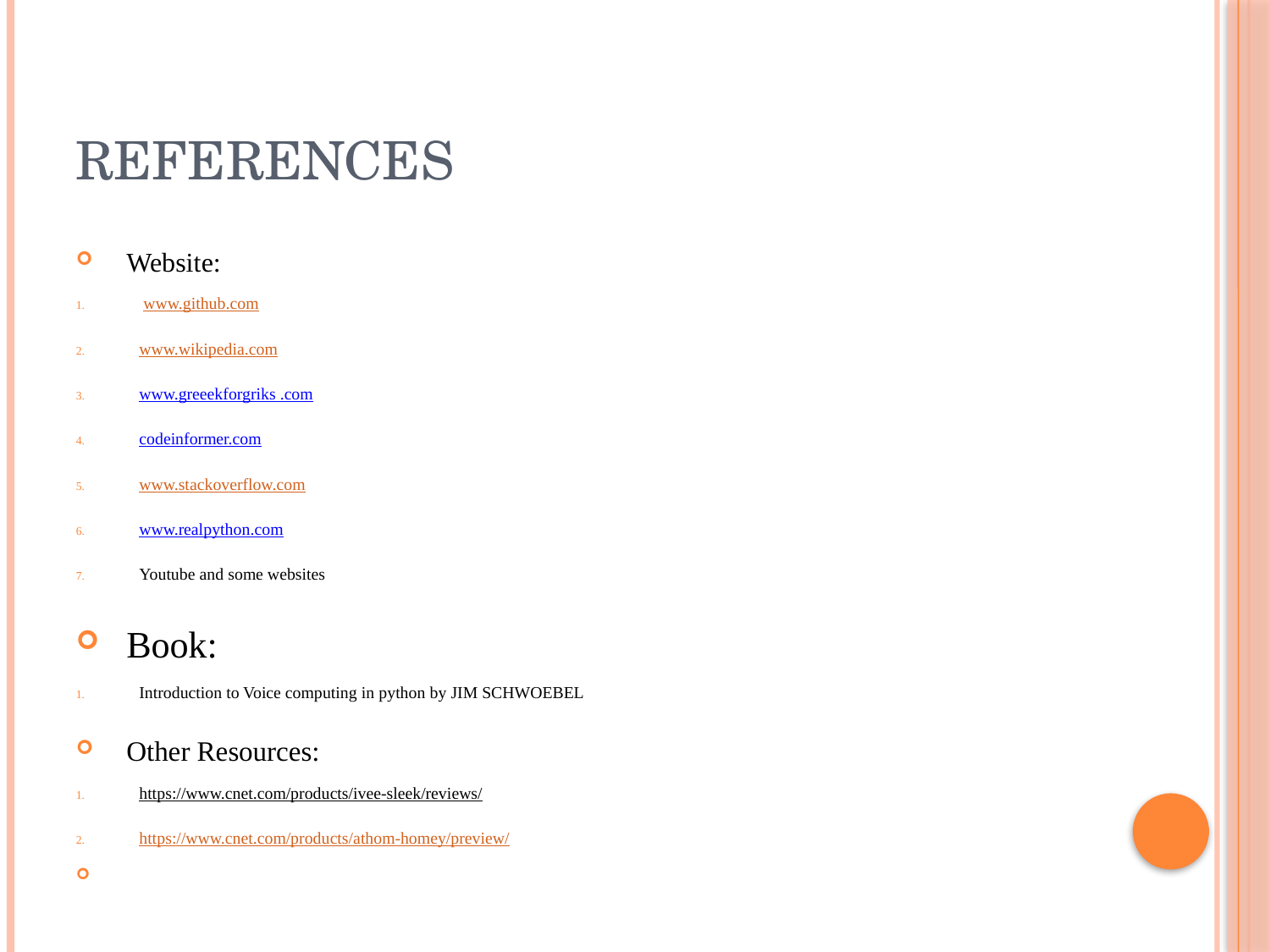

# References
Website:
 www.github.com
www.wikipedia.com
www.greeekforgriks .com
codeinformer.com
www.stackoverflow.com
www.realpython.com
Youtube and some websites
Book:
Introduction to Voice computing in python by JIM SCHWOEBEL
Other Resources:
https://www.cnet.com/products/ivee-sleek/reviews/
https://www.cnet.com/products/athom-homey/preview/